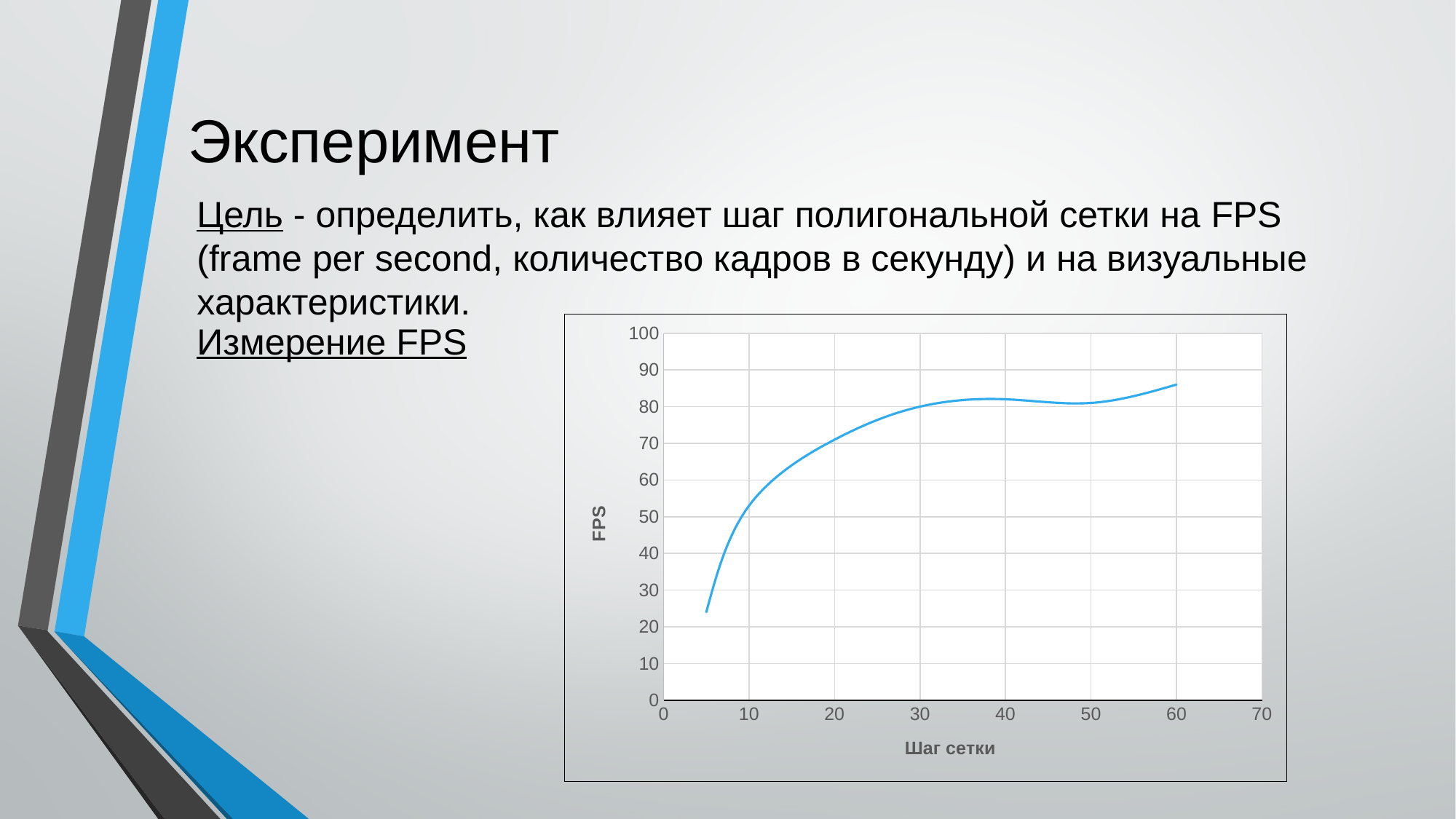

Эксперимент
Цель - определить, как влияет шаг полигональной сетки на FPS (frame per second, количество кадров в секунду) и на визуальные характеристики.
Измерение FPS

### Chart

| Category | Шаг сетки |
|---|---|